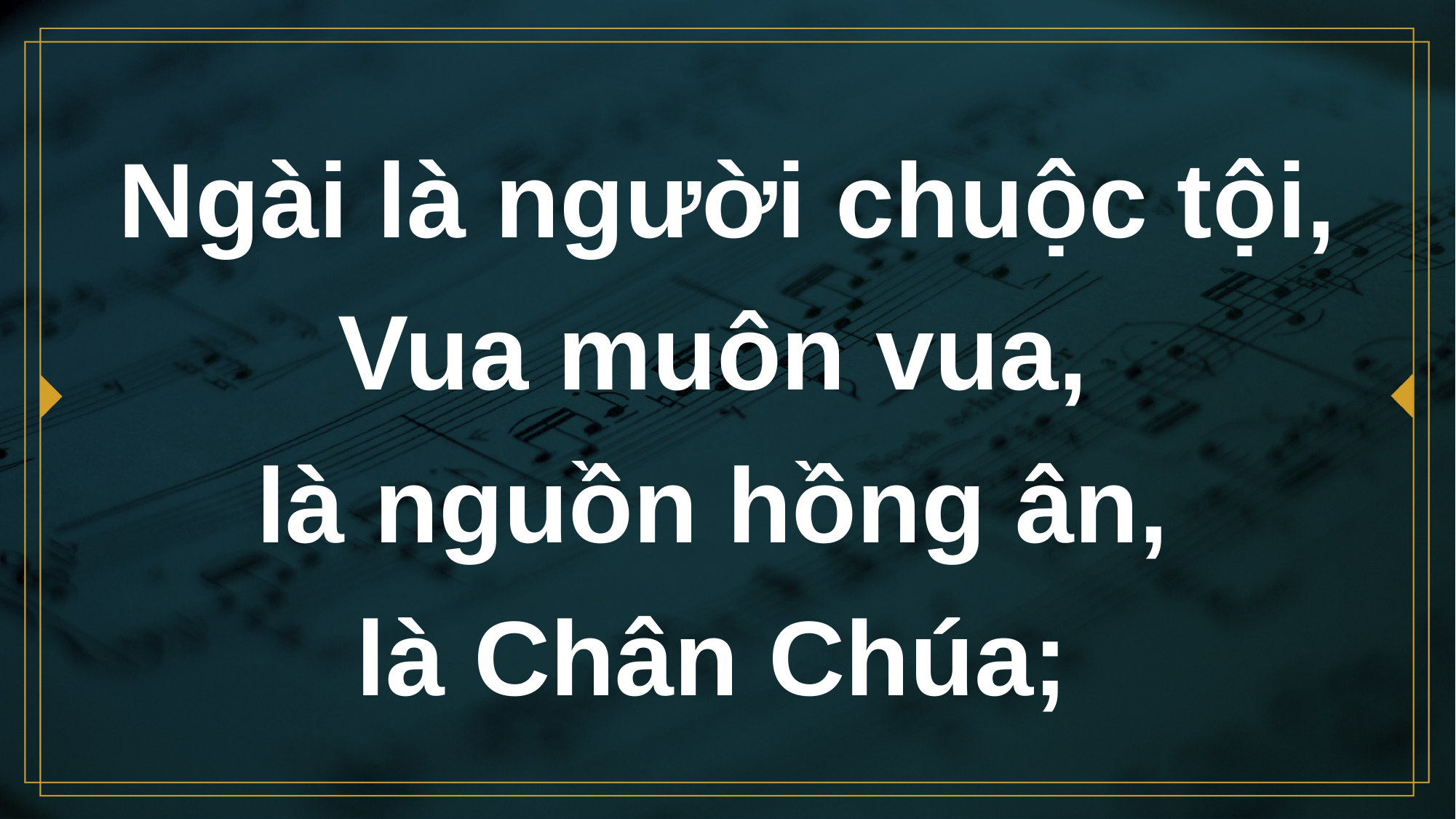

# Ngài là người chuộc tội, Vua muôn vua, là nguồn hồng ân, là Chân Chúa;